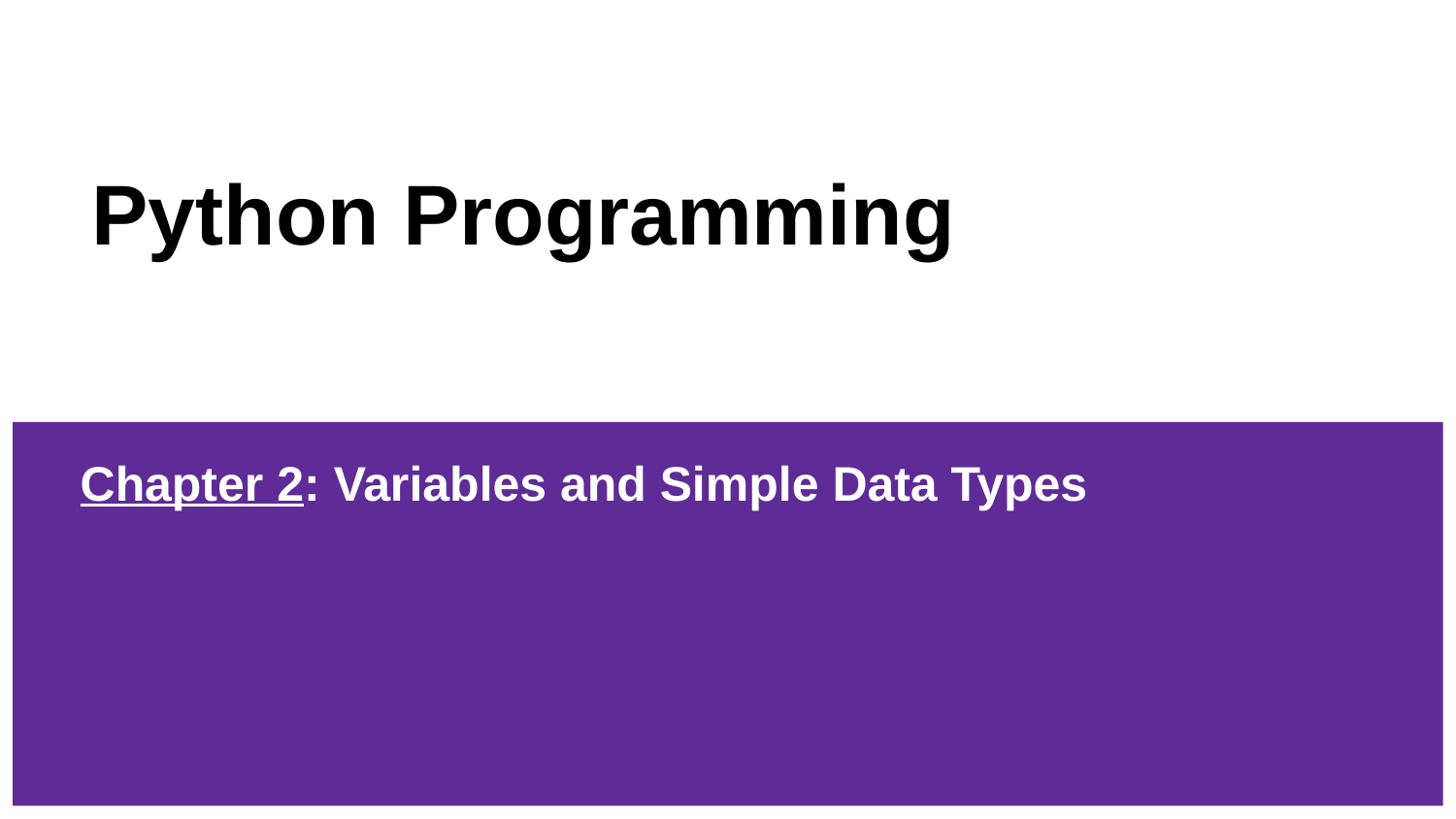

# Python Programming
Chapter 2: Variables and Simple Data Types